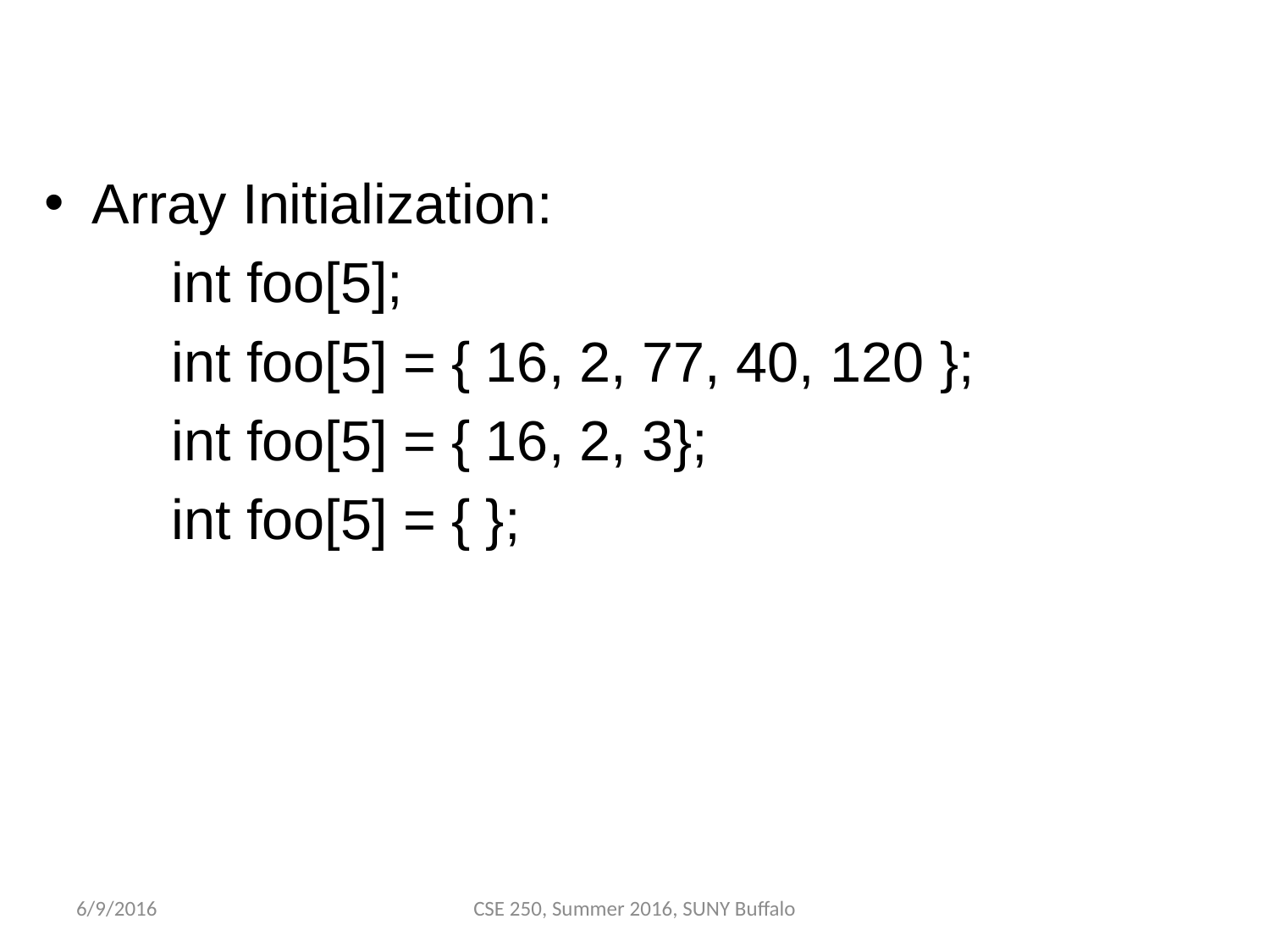

#
Array Initialization:
	int foo[5];
	int foo[5] = { 16, 2, 77, 40, 120 };
	int foo[5] = { 16, 2, 3};
	int foo[5] = { };

6/9/2016
CSE 250, Summer 2016, SUNY Buffalo